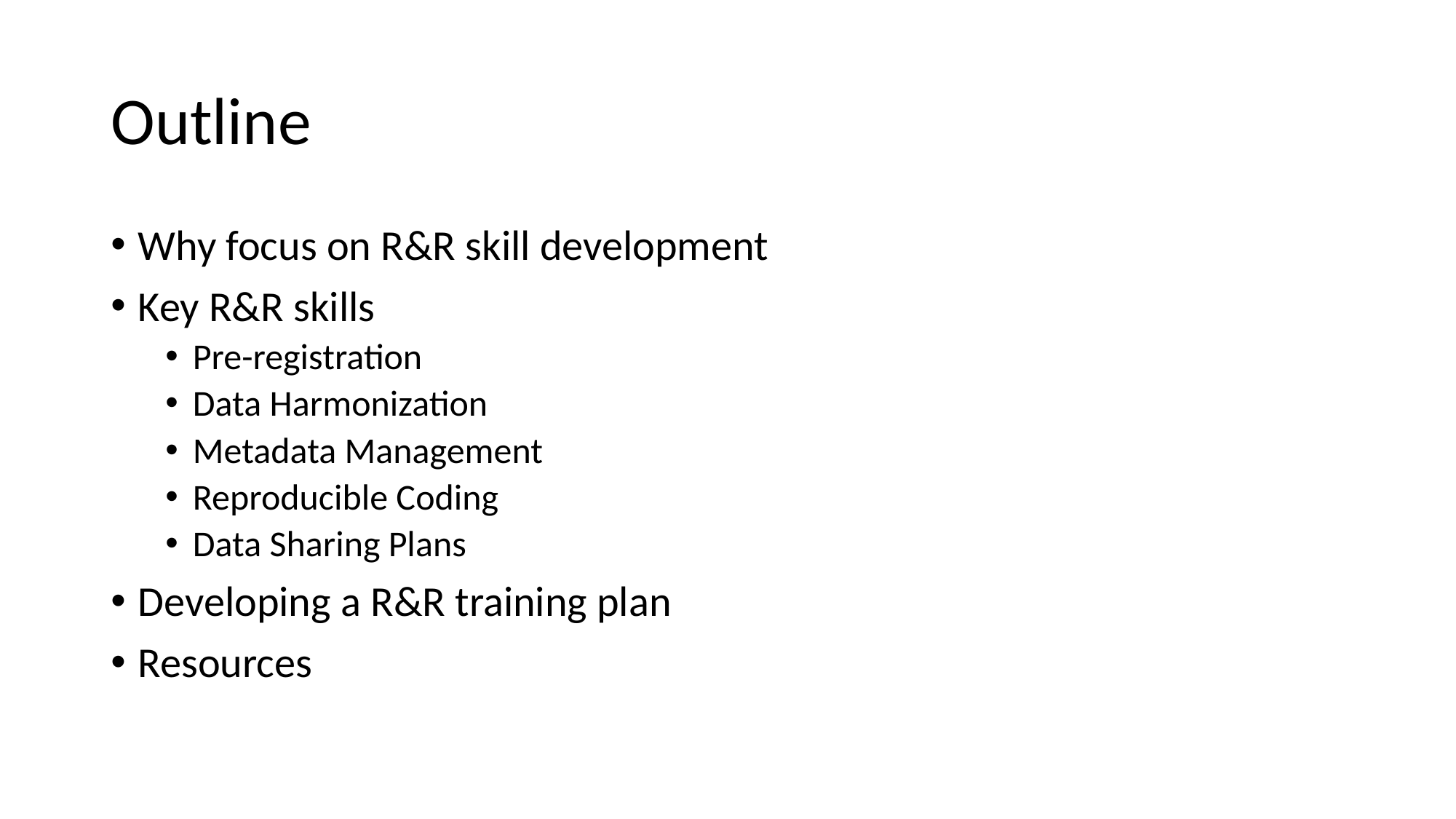

# Outline
Why focus on R&R skill development
Key R&R skills
Pre-registration
Data Harmonization
Metadata Management
Reproducible Coding
Data Sharing Plans
Developing a R&R training plan
Resources